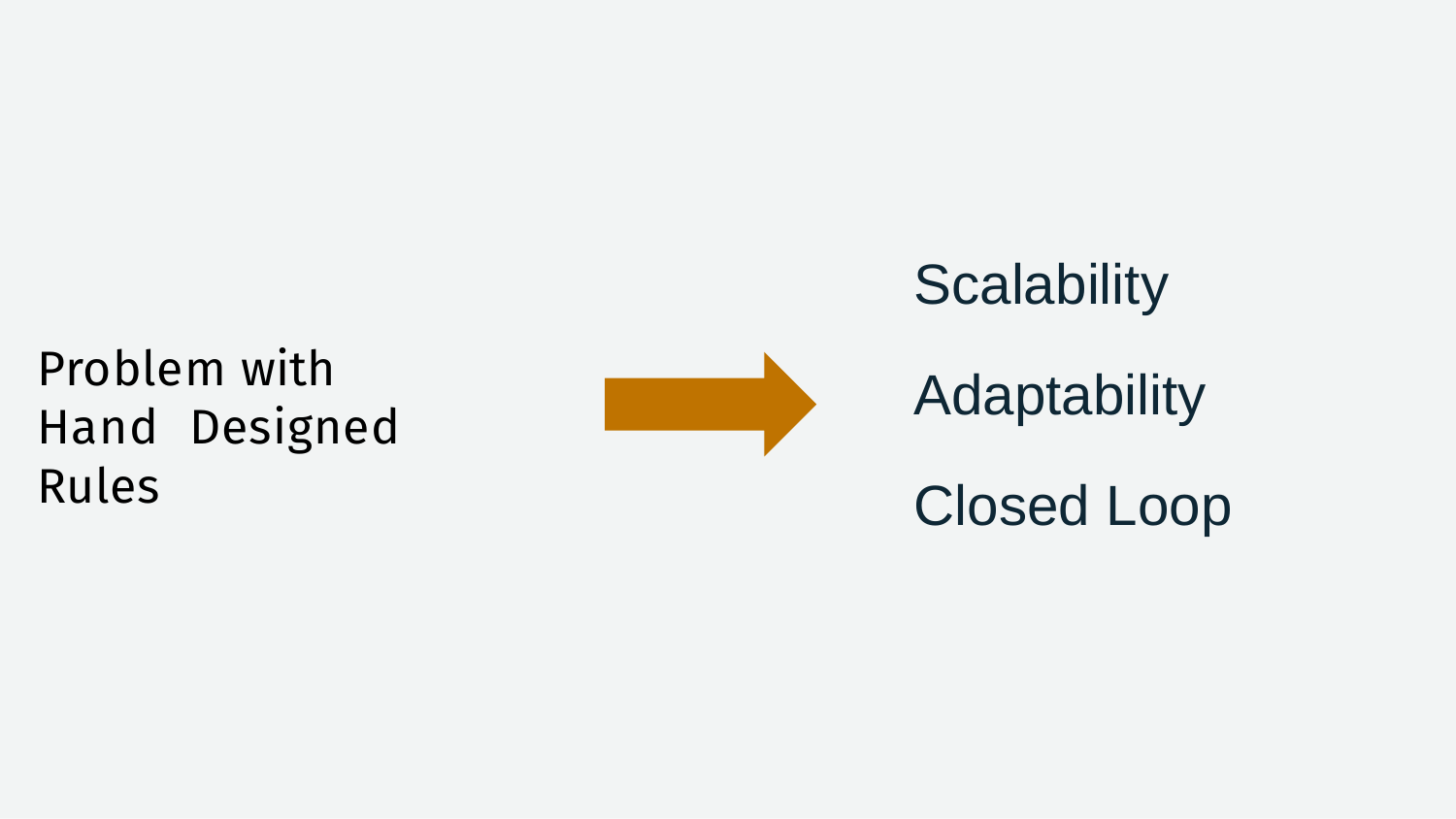

# Scalability
Adaptability  Closed Loop
Problem with Hand  Designed Rules